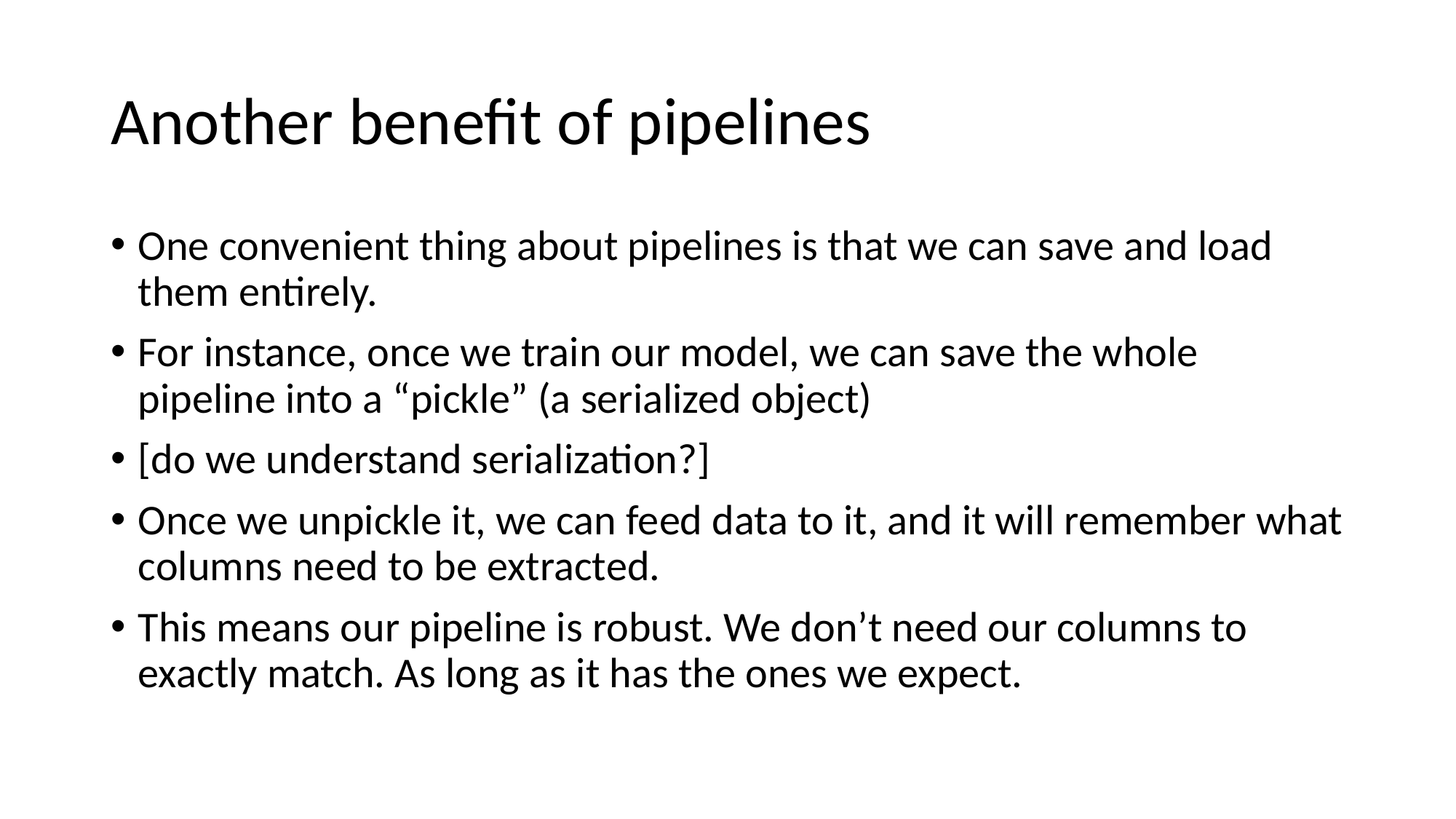

# Another benefit of pipelines
One convenient thing about pipelines is that we can save and load them entirely.
For instance, once we train our model, we can save the whole pipeline into a “pickle” (a serialized object)
[do we understand serialization?]
Once we unpickle it, we can feed data to it, and it will remember what columns need to be extracted.
This means our pipeline is robust. We don’t need our columns to exactly match. As long as it has the ones we expect.